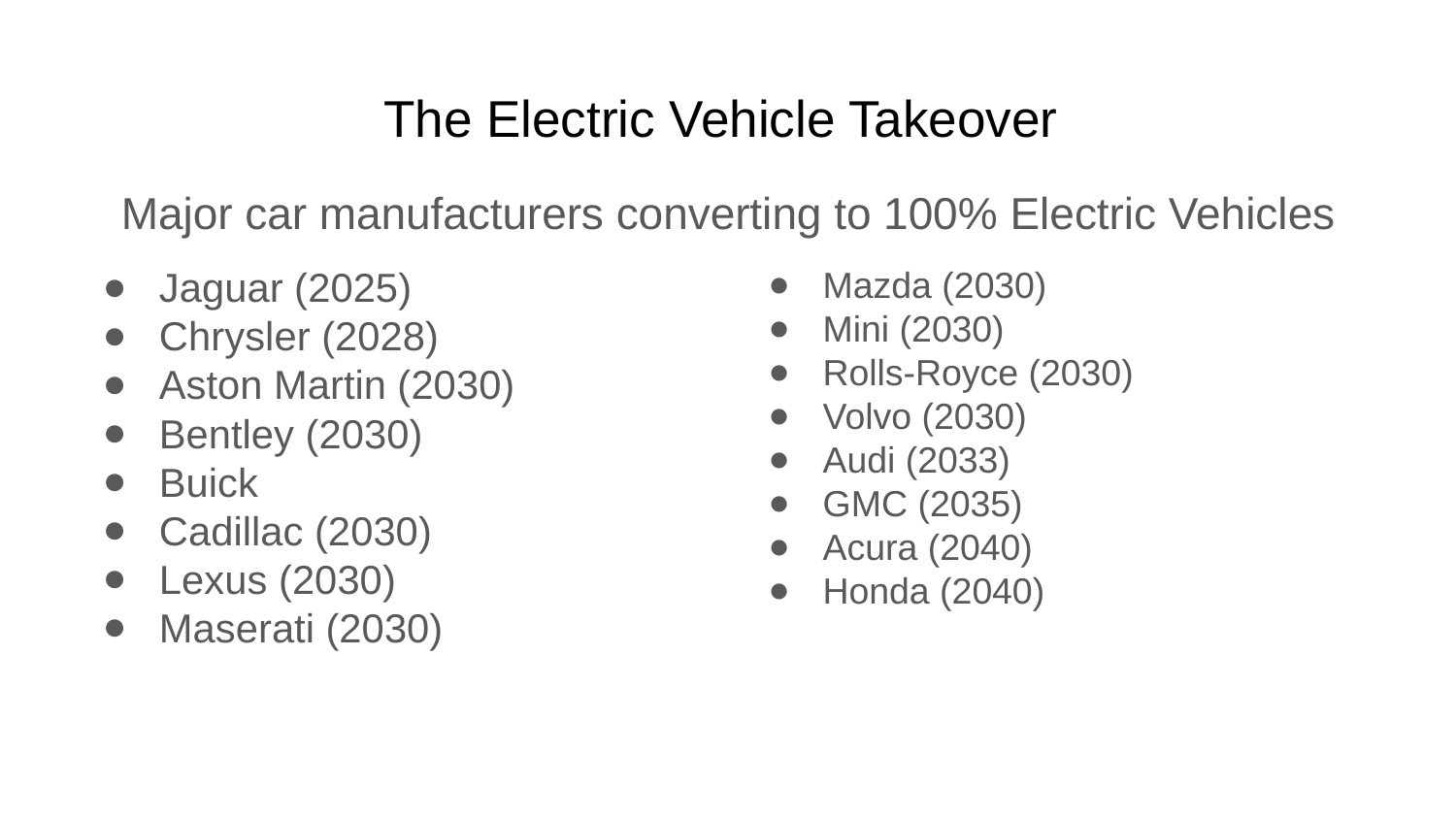

# The Electric Vehicle Takeover
Major car manufacturers converting to 100% Electric Vehicles

Jaguar (2025)
Chrysler (2028)
Aston Martin (2030)
Bentley (2030)
Buick
Cadillac (2030)
Lexus (2030)
Maserati (2030)
Mazda (2030)
Mini (2030)
Rolls-Royce (2030)
Volvo (2030)
Audi (2033)
GMC (2035)
Acura (2040)
Honda (2040)